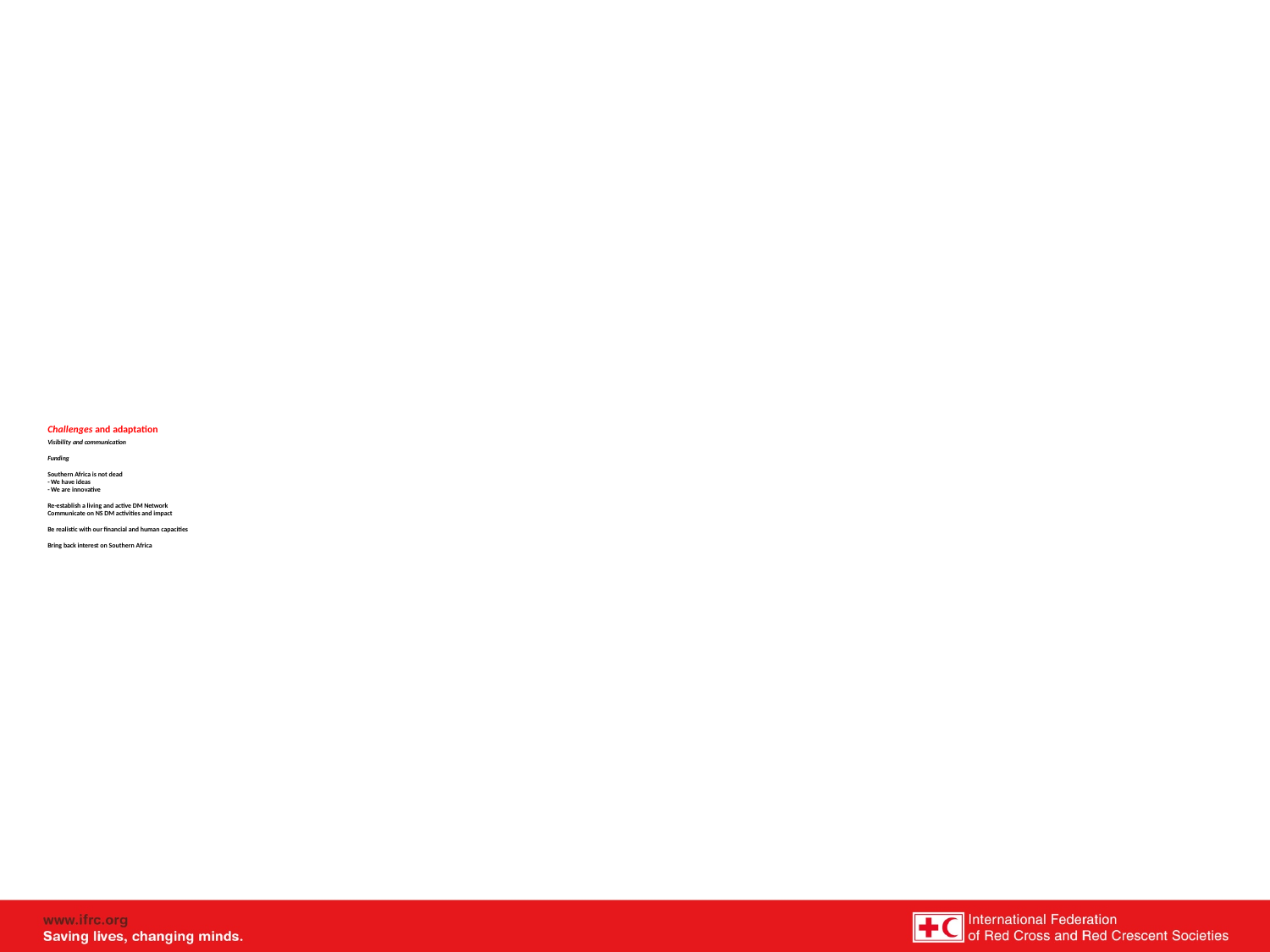

# Challenges and adaptation a Visibility and communication Funding Southern Africa is not dead - We have ideas - We are innovative Re-establish a living and active DM Network Communicate on NS DM activities and impact Be realistic with our financial and human capacities Bring back interest on Southern Africa